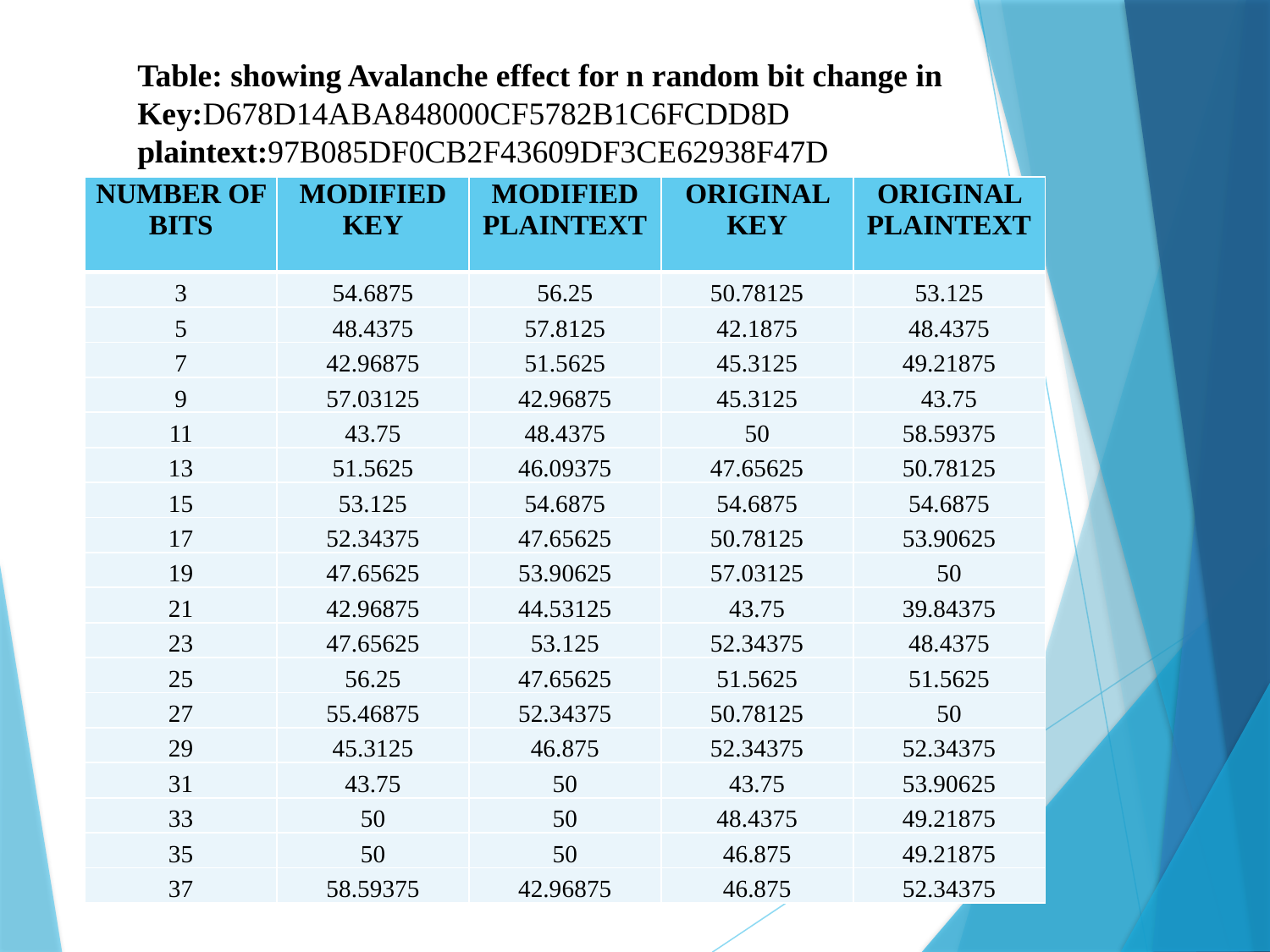

Table: showing Avalanche effect for n random bit change in
Key:D678D14ABA848000CF5782B1C6FCDD8D   plaintext:97B085DF0CB2F43609DF3CE62938F47D
| NUMBER OF BITS | MODIFIED KEY | MODIFIED PLAINTEXT | ORIGINAL KEY | ORIGINAL PLAINTEXT |
| --- | --- | --- | --- | --- |
| 3 | 54.6875 | 56.25 | 50.78125 | 53.125 |
| 5 | 48.4375 | 57.8125 | 42.1875 | 48.4375 |
| 7 | 42.96875 | 51.5625 | 45.3125 | 49.21875 |
| 9 | 57.03125 | 42.96875 | 45.3125 | 43.75 |
| 11 | 43.75 | 48.4375 | 50 | 58.59375 |
| 13 | 51.5625 | 46.09375 | 47.65625 | 50.78125 |
| 15 | 53.125 | 54.6875 | 54.6875 | 54.6875 |
| 17 | 52.34375 | 47.65625 | 50.78125 | 53.90625 |
| 19 | 47.65625 | 53.90625 | 57.03125 | 50 |
| 21 | 42.96875 | 44.53125 | 43.75 | 39.84375 |
| 23 | 47.65625 | 53.125 | 52.34375 | 48.4375 |
| 25 | 56.25 | 47.65625 | 51.5625 | 51.5625 |
| 27 | 55.46875 | 52.34375 | 50.78125 | 50 |
| 29 | 45.3125 | 46.875 | 52.34375 | 52.34375 |
| 31 | 43.75 | 50 | 43.75 | 53.90625 |
| 33 | 50 | 50 | 48.4375 | 49.21875 |
| 35 | 50 | 50 | 46.875 | 49.21875 |
| 37 | 58.59375 | 42.96875 | 46.875 | 52.34375 |